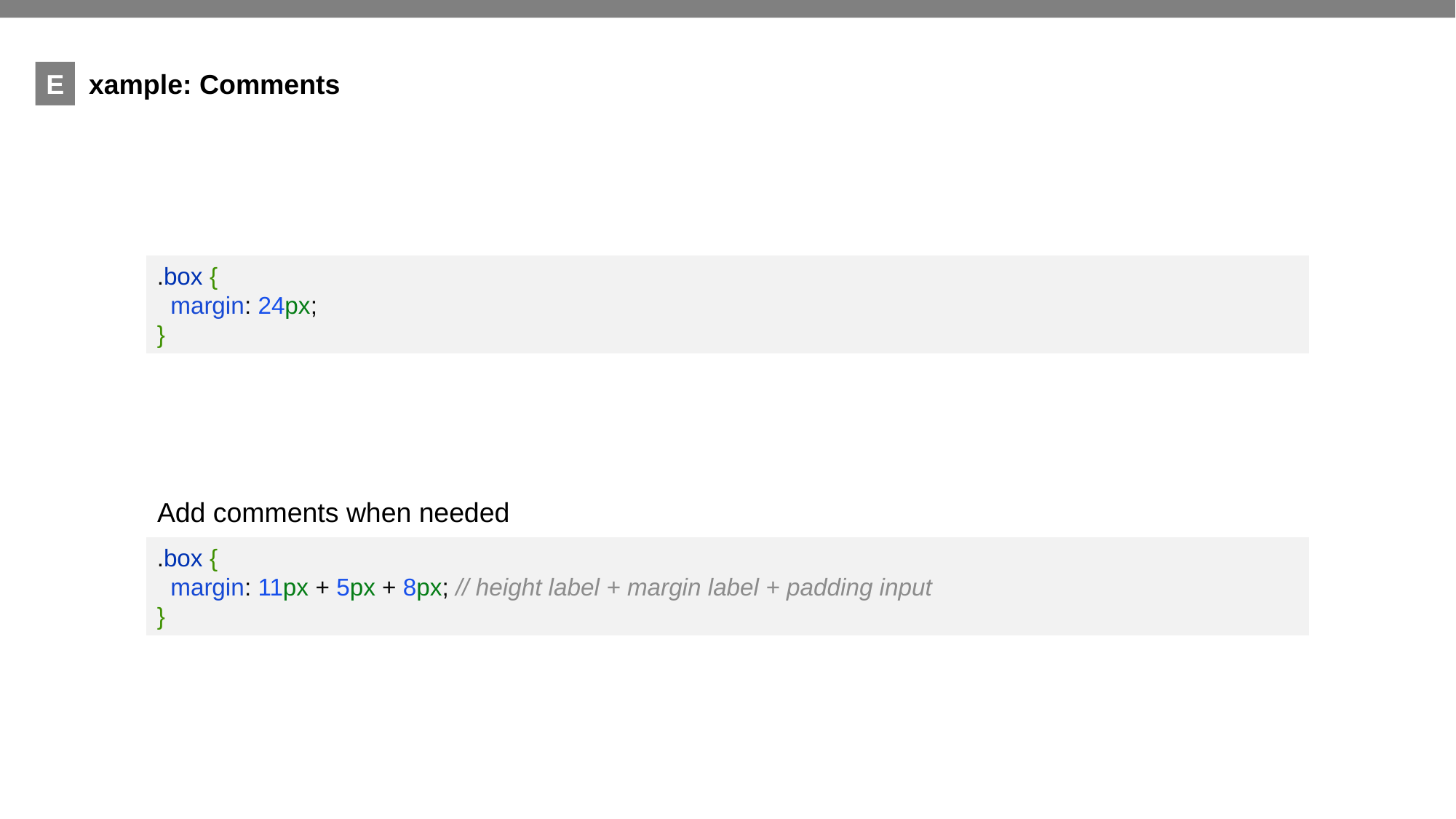

E
xample: Comments
.box {
  margin: 24px;
}
Add comments when needed
.box {
  margin: 11px + 5px + 8px; // height label + margin label + padding input
}